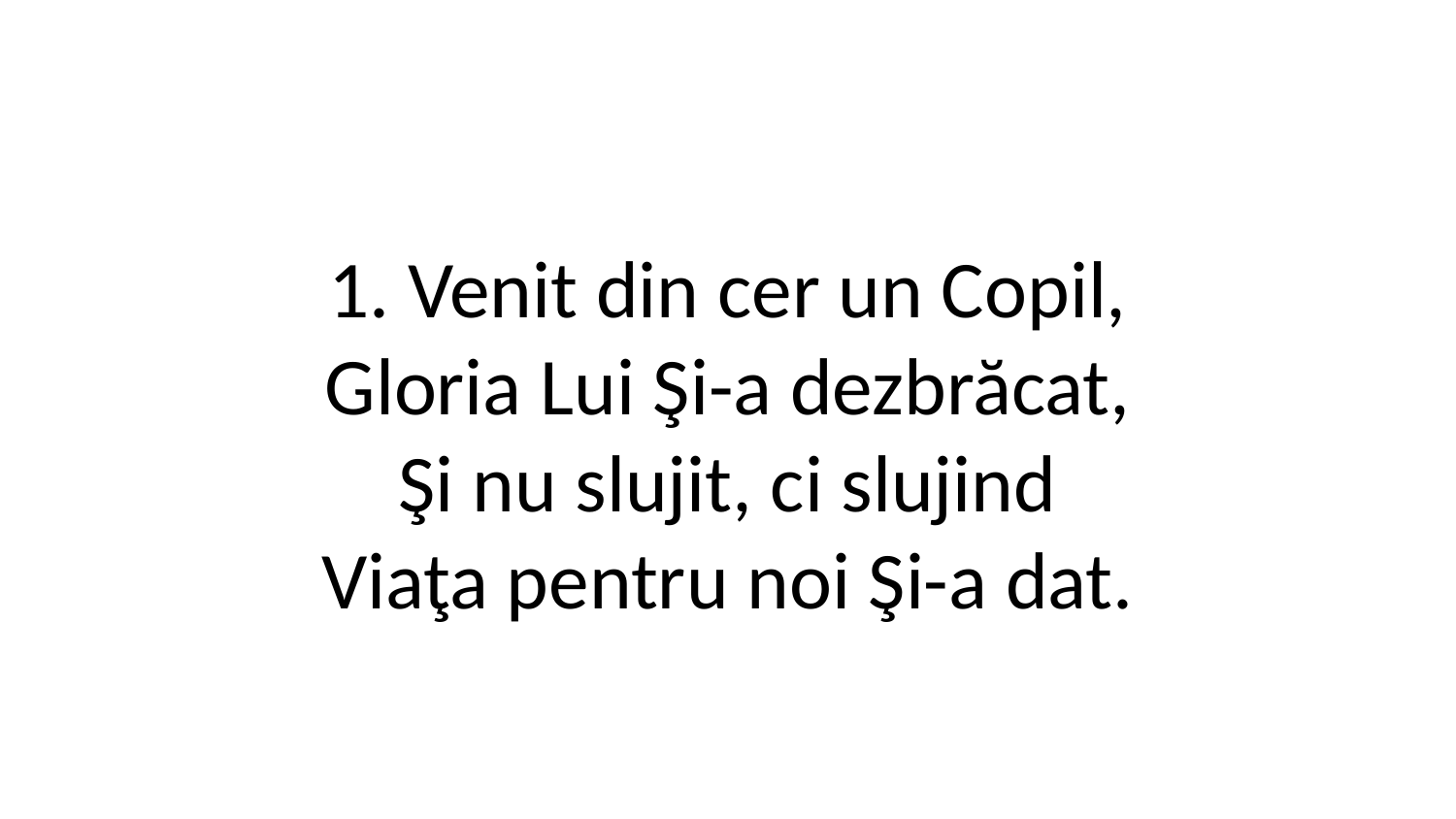

1. Venit din cer un Copil,
Gloria Lui Şi-a dezbrăcat,
Şi nu slujit, ci slujind
Viaţa pentru noi Şi-a dat.